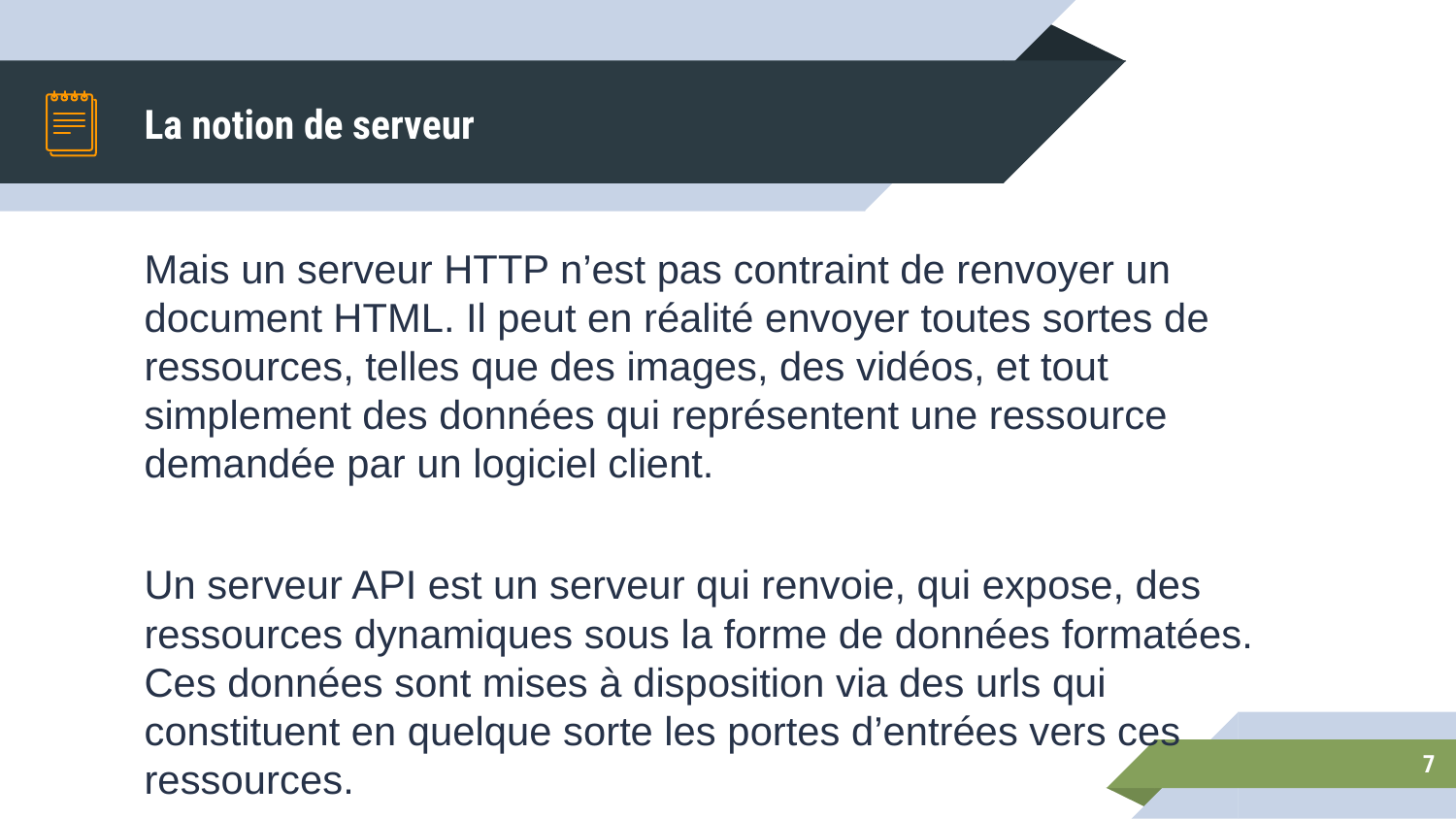

# La notion de serveur

Mais un serveur HTTP n’est pas contraint de renvoyer un document HTML. Il peut en réalité envoyer toutes sortes de ressources, telles que des images, des vidéos, et tout simplement des données qui représentent une ressource demandée par un logiciel client.

Un serveur API est un serveur qui renvoie, qui expose, des ressources dynamiques sous la forme de données formatées. Ces données sont mises à disposition via des urls qui constituent en quelque sorte les portes d’entrées vers ces ressources.
7